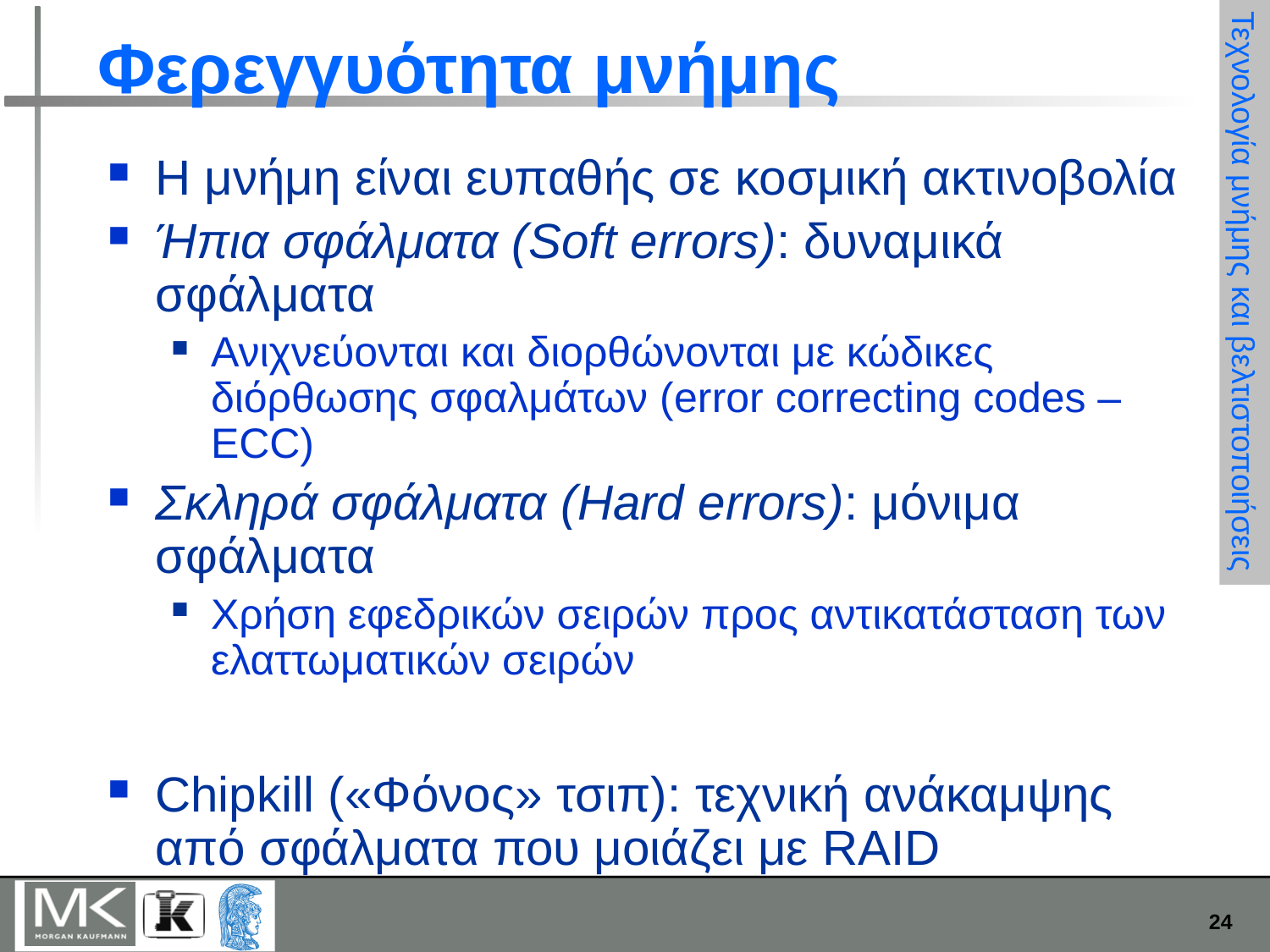

# Φερεγγυότητα μνήμης
Η μνήμη είναι ευπαθής σε κοσμική ακτινοβολία
Ήπια σφάλματα (Soft errors): δυναμικά σφάλματα
Ανιχνεύονται και διορθώνονται με κώδικες διόρθωσης σφαλμάτων (error correcting codes – ECC)
Σκληρά σφάλματα (Hard errors): μόνιμα σφάλματα
Χρήση εφεδρικών σειρών προς αντικατάσταση των ελαττωματικών σειρών

Chipkill («Φόνος» τσιπ): τεχνική ανάκαμψης από σφάλματα που μοιάζει με RAID
Τεχνολογία μνήμης και βελτιστοποιήσεις